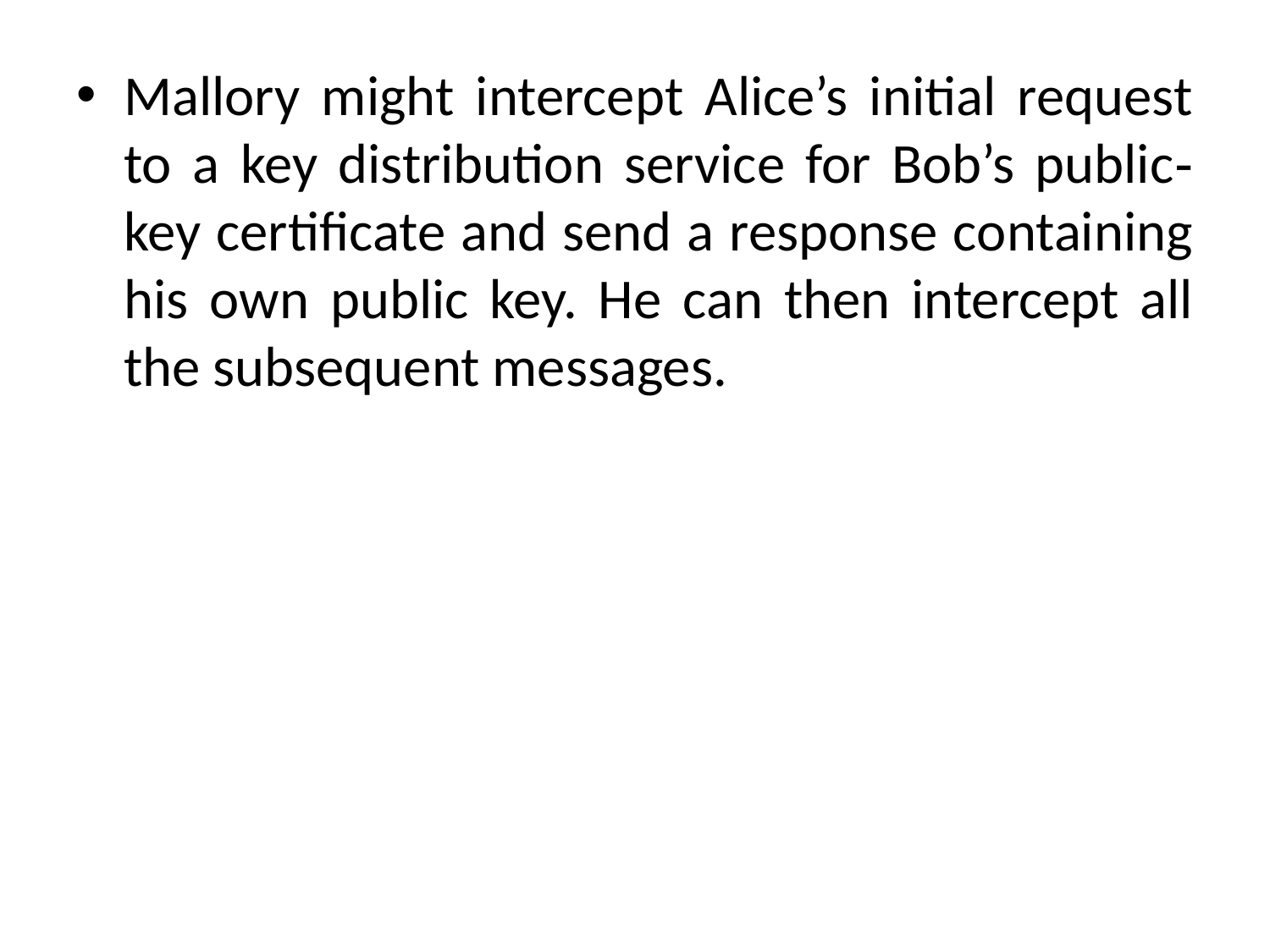

Mallory might intercept Alice’s initial request to a key distribution service for Bob’s public‐key certificate and send a response containing his own public key. He can then intercept all the subsequent messages.